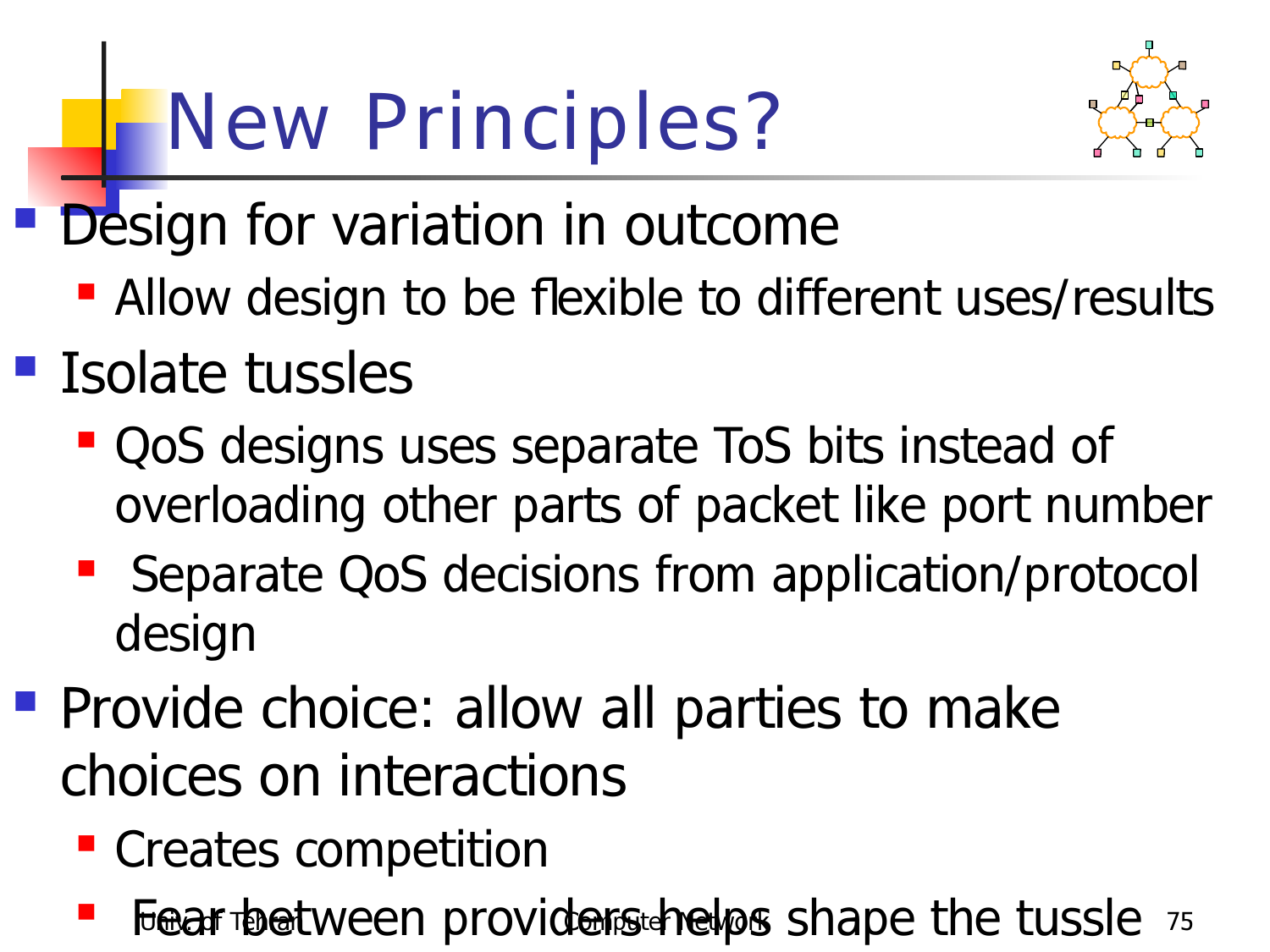

# New Principles?
Design for variation in outcome
Allow design to be flexible to different uses/results
Isolate tussles
QoS designs uses separate ToS bits instead of overloading other parts of packet like port number
 Separate QoS decisions from application/protocol design
Provide choice: allow all parties to make choices on interactions
Creates competition
 Fear between providers helps shape the tussle
Univ. of Tehran
Computer Network
75